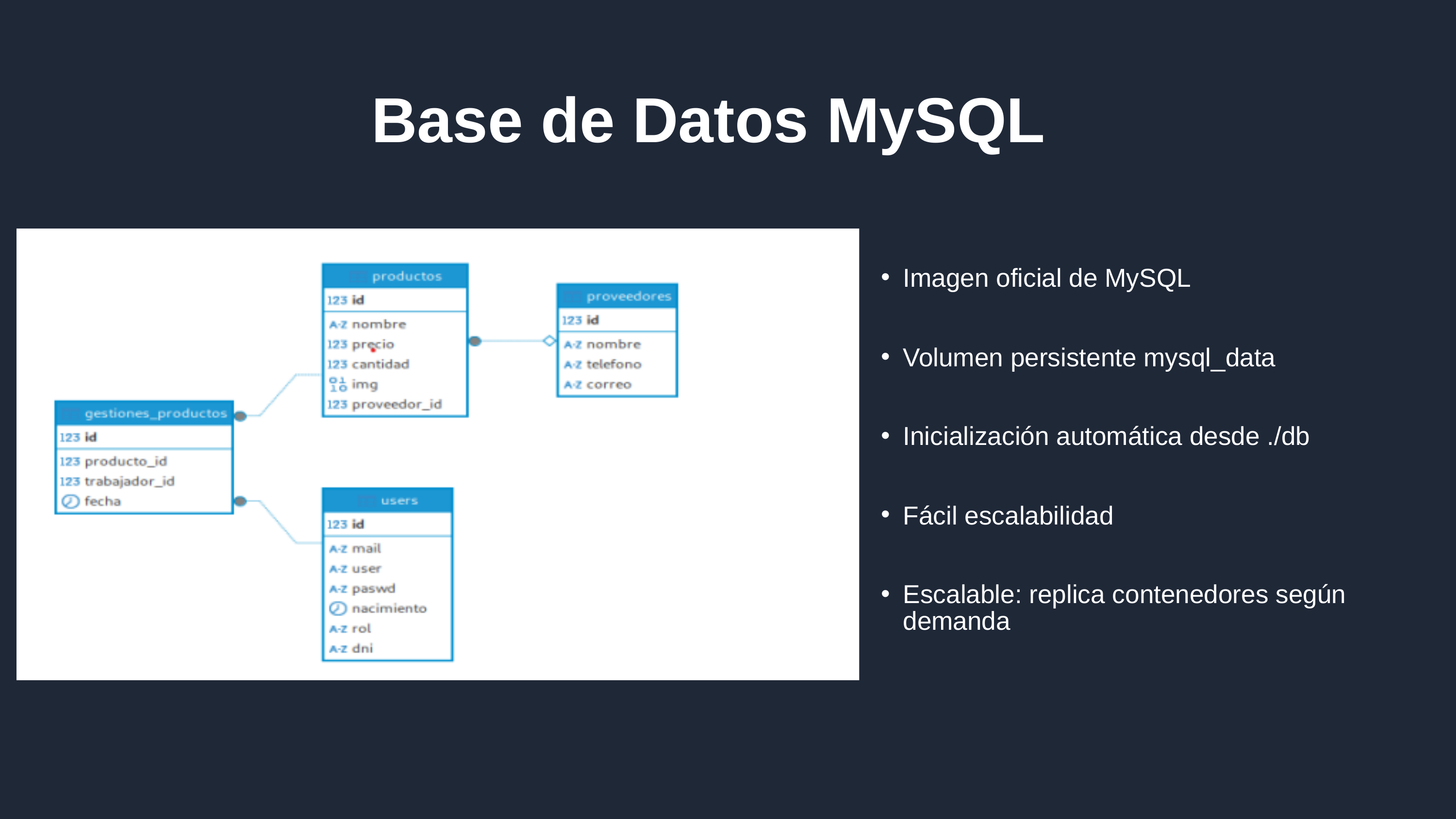

Base de Datos MySQL

Imagen oficial de MySQL

Volumen persistente mysql_data

Inicialización automática desde ./db

Fácil escalabilidad

Escalable: replica contenedores según demanda